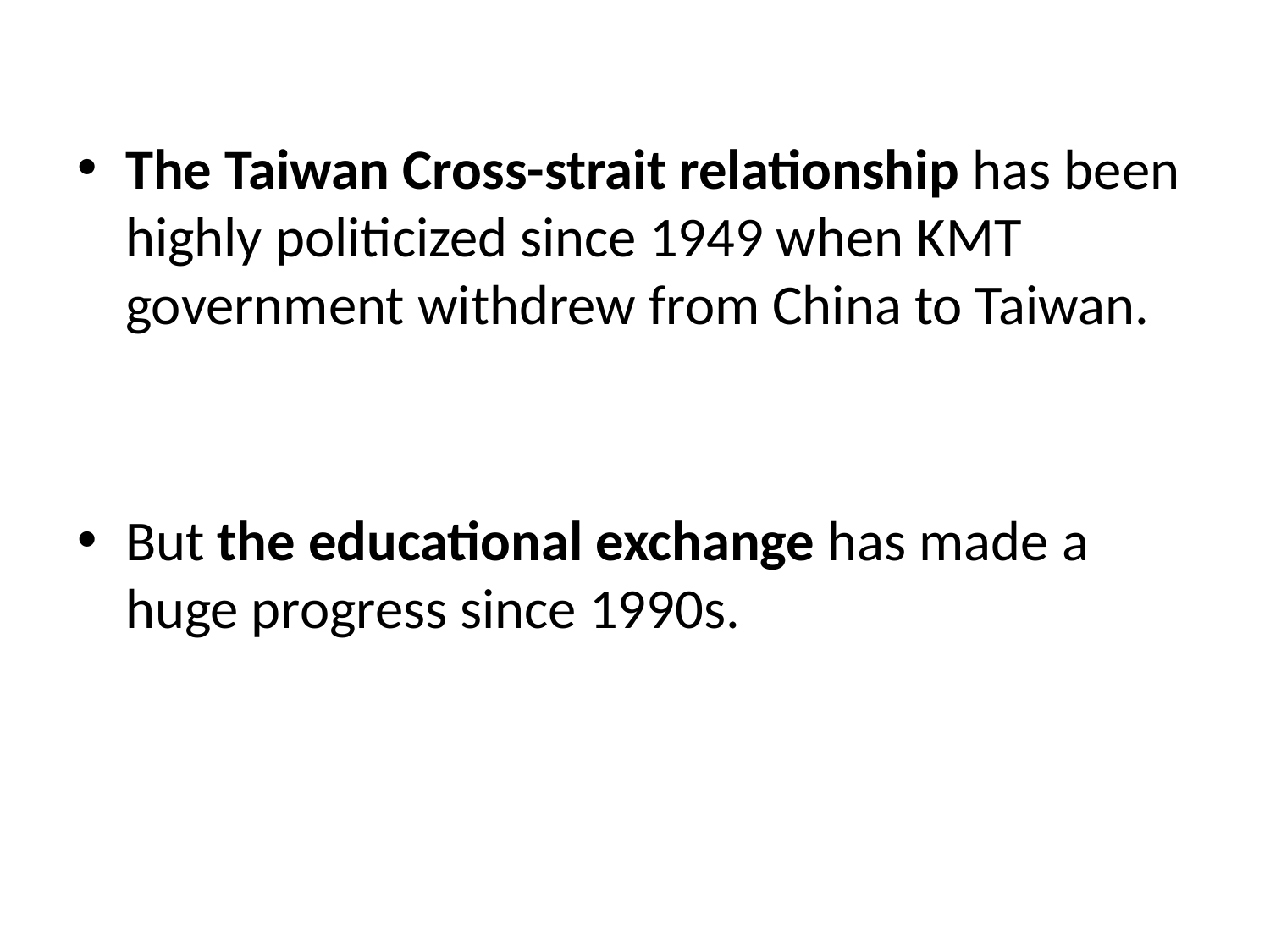

The Taiwan Cross-strait relationship has been highly politicized since 1949 when KMT government withdrew from China to Taiwan.

But the educational exchange has made a huge progress since 1990s.